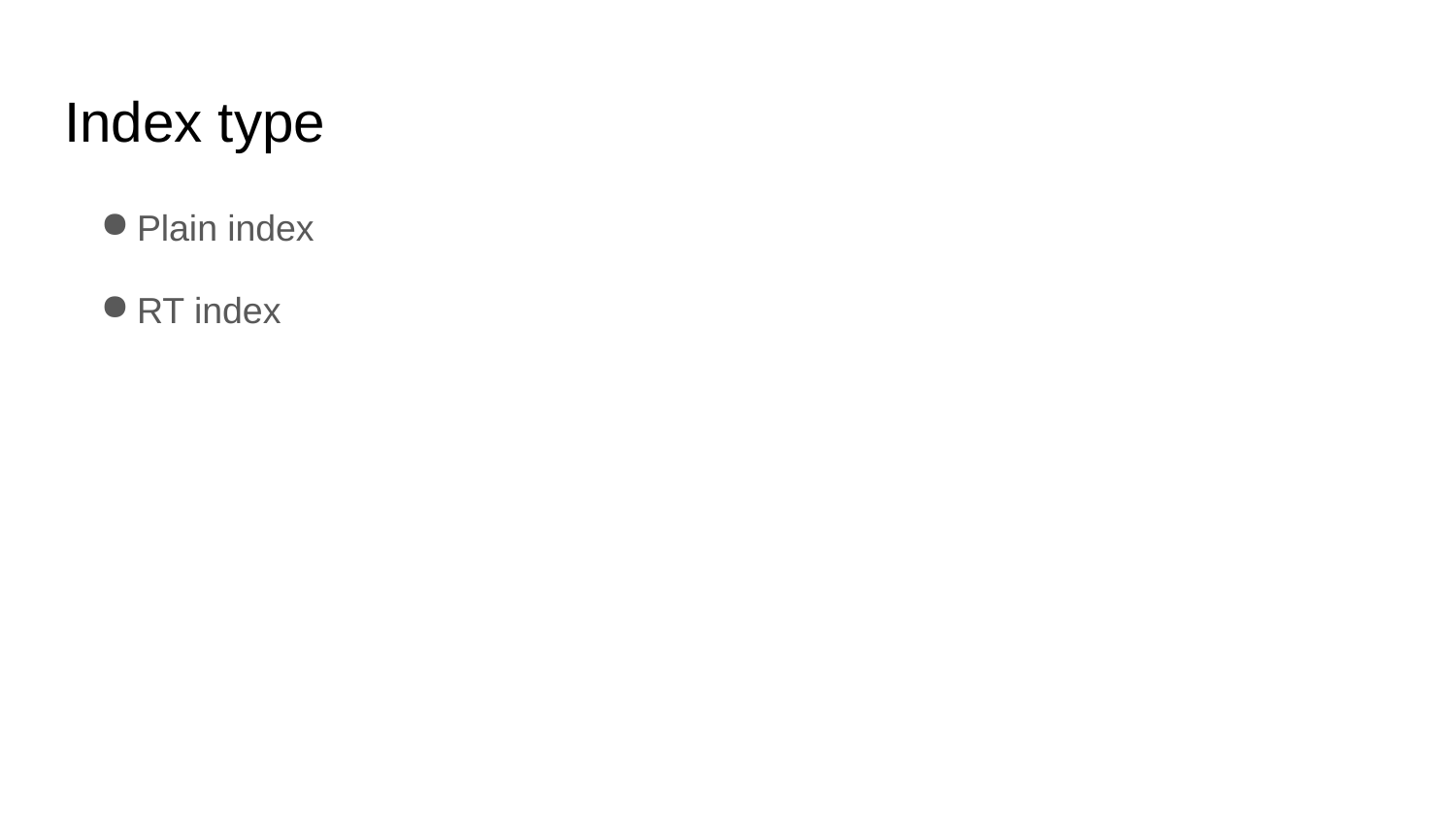

# Index type
Plain index
RT index